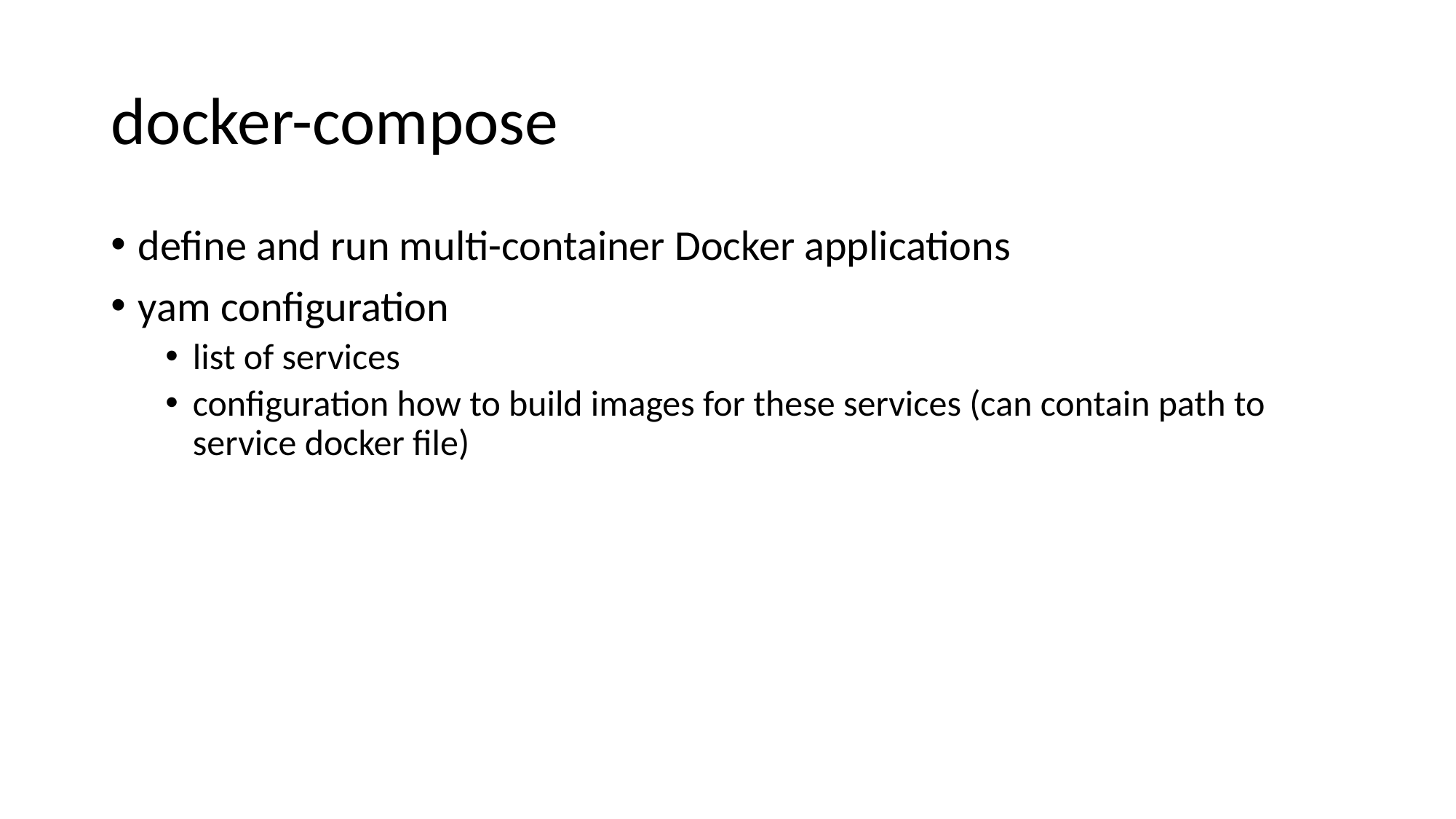

# docker-compose
define and run multi-container Docker applications
yam configuration
list of services
configuration how to build images for these services (can contain path to service docker file)